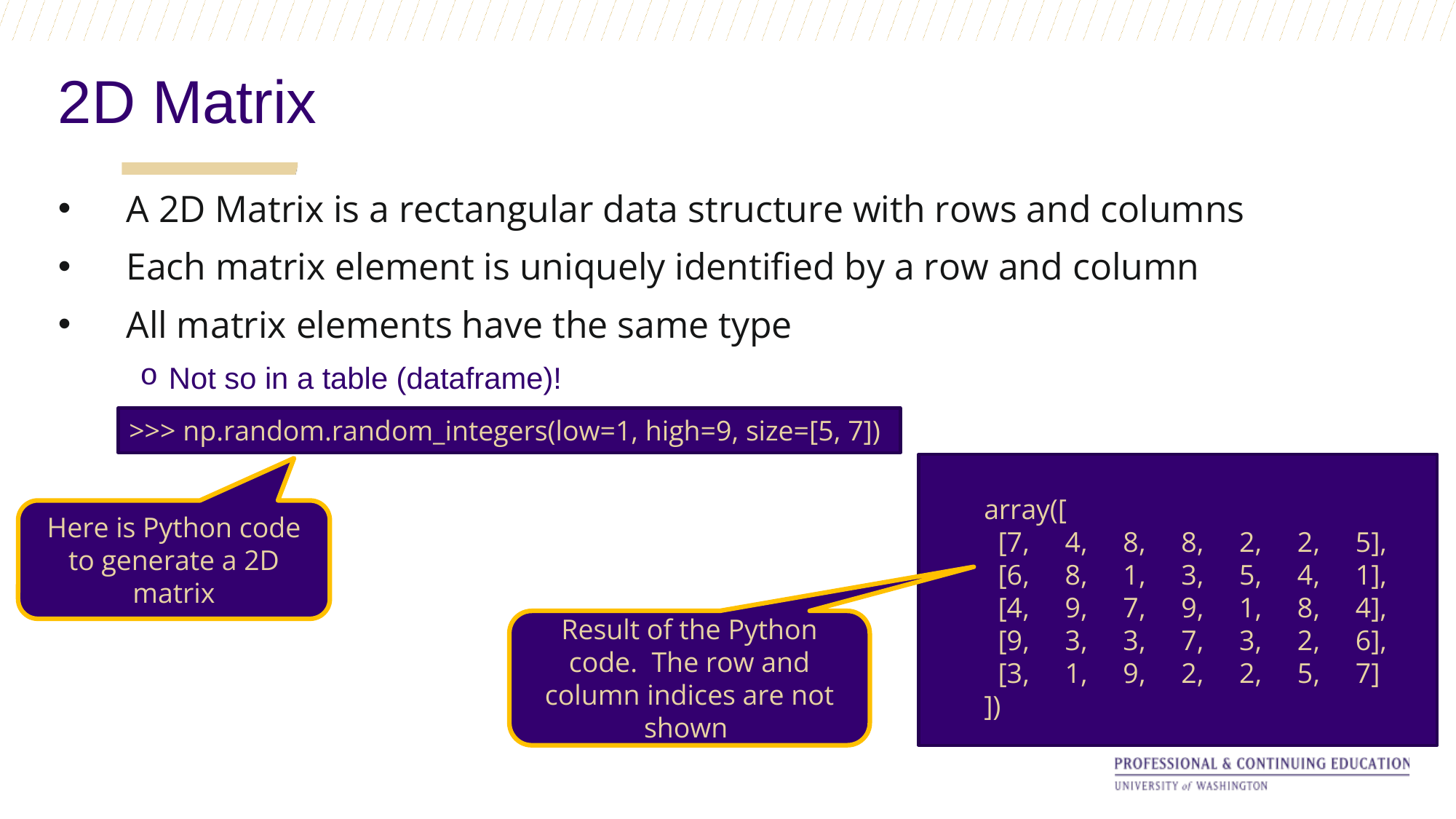

2D Matrix
A 2D Matrix is a rectangular data structure with rows and columns
Each matrix element is uniquely identified by a row and column
All matrix elements have the same type
 Not so in a table (dataframe)!

>>> np.random.random_integers(low=1, high=9, size=[5, 7])

array([
  [7,     4,     8,     8,     2,     2,     5],
  [6,     8,     1,     3,     5,     4,     1],
  [4,     9,     7,     9,     1,     8,     4],
  [9,     3,     3,     7,     3,     2,     6],
  [3,     1,     9,     2,     2,     5,     7]
])
Here is Python code to generate a 2D matrix
Result of the Python code.  The row and column indices are not shown